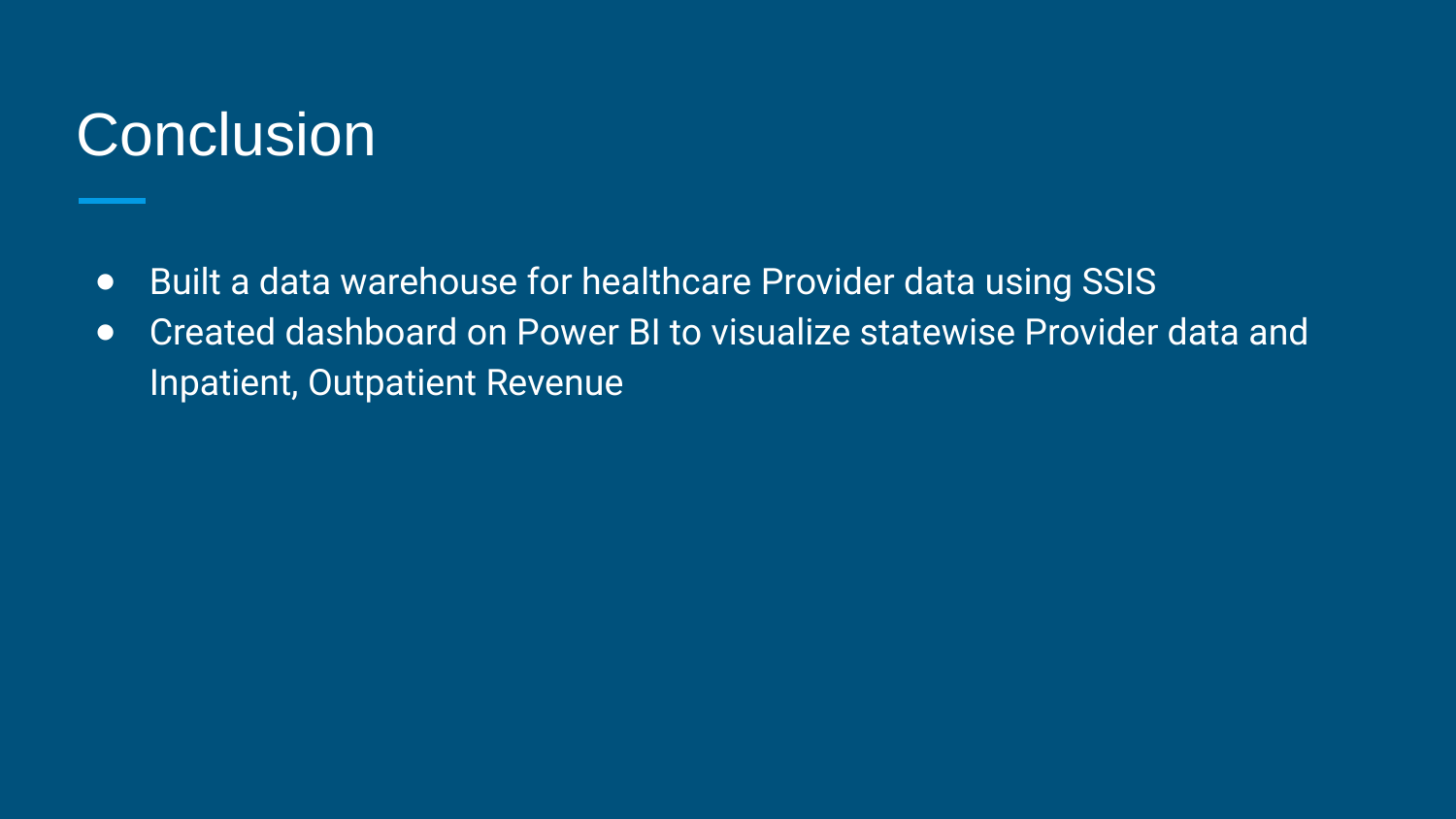

# Conclusion
Built a data warehouse for healthcare Provider data using SSIS
Created dashboard on Power BI to visualize statewise Provider data and Inpatient, Outpatient Revenue